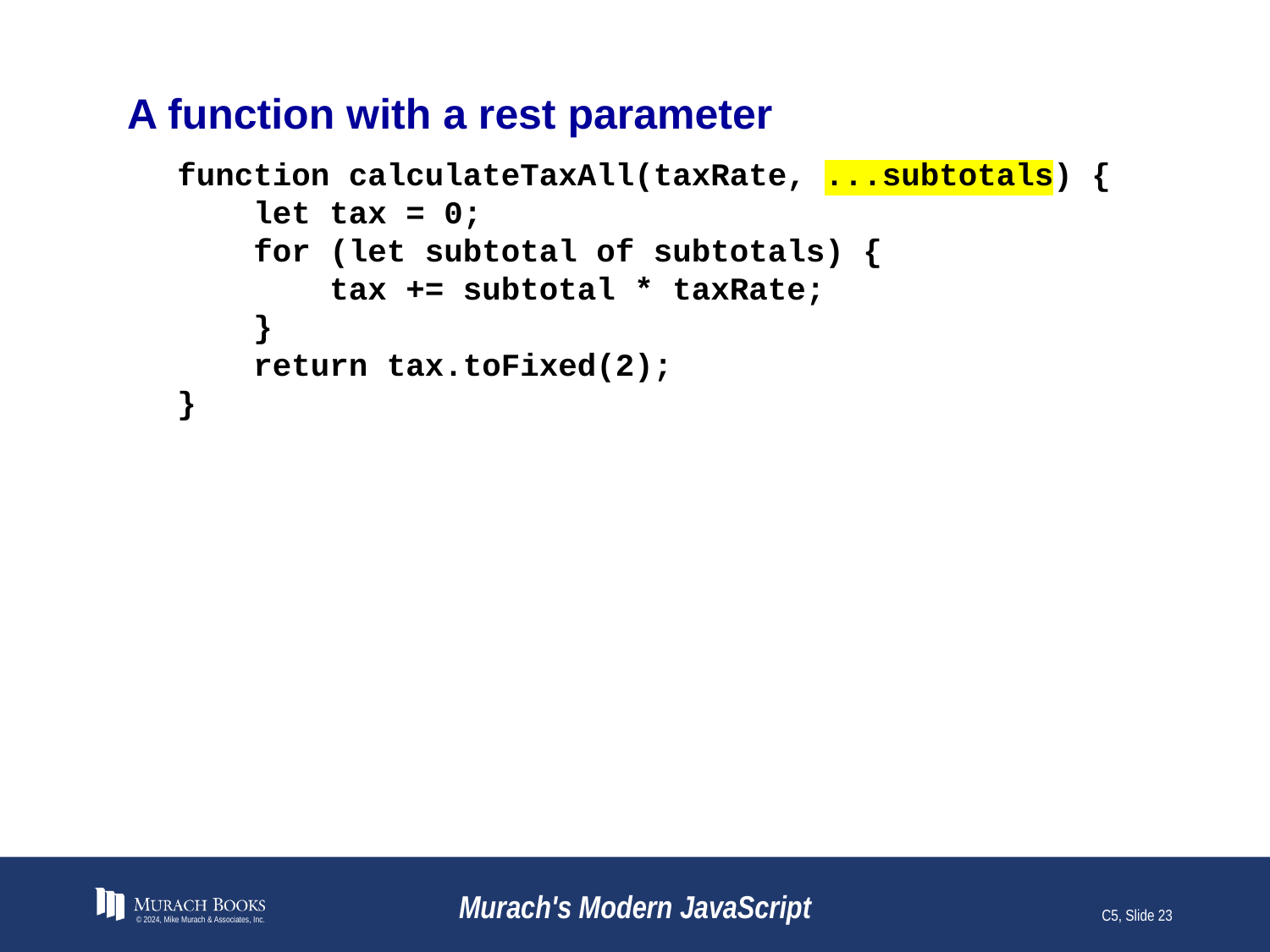

# A function with a rest parameter
function calculateTaxAll(taxRate, ...subtotals) {
    let tax = 0;
    for (let subtotal of subtotals) {
        tax += subtotal * taxRate;
    }
    return tax.toFixed(2);
}

© 2024, Mike Murach & Associates, Inc.
Murach's Modern JavaScript

C5, Slide 23